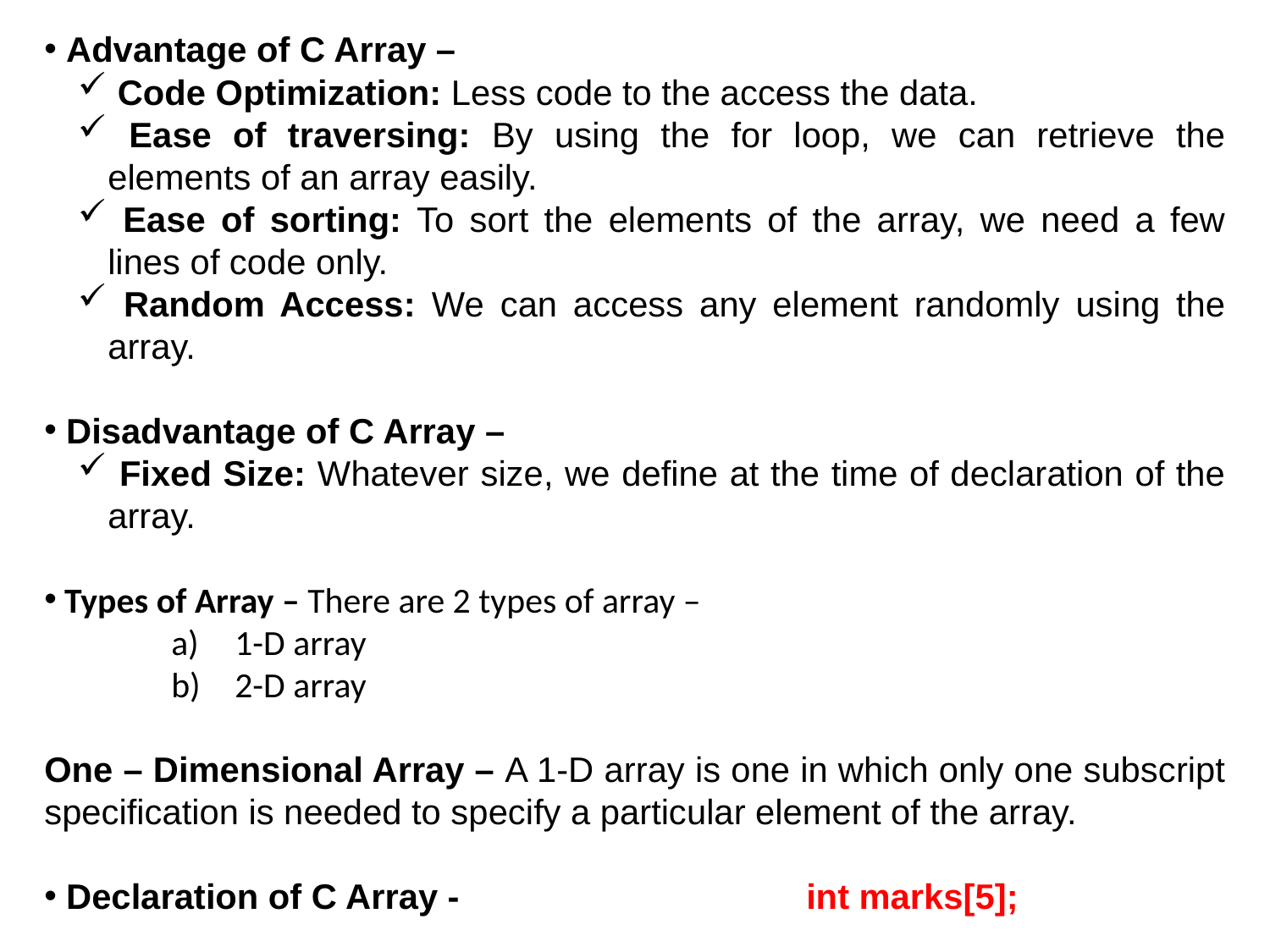

Advantage of C Array –
 Code Optimization: Less code to the access the data.
 Ease of traversing: By using the for loop, we can retrieve the elements of an array easily.
 Ease of sorting: To sort the elements of the array, we need a few lines of code only.
 Random Access: We can access any element randomly using the array.

 Disadvantage of C Array –
 Fixed Size: Whatever size, we define at the time of declaration of the array.

 Types of Array – There are 2 types of array –
1-D array
2-D array

One – Dimensional Array – A 1-D array is one in which only one subscript specification is needed to specify a particular element of the array.

 Declaration of C Array -			int marks[5];

 Size - (Upper bound – Lower bound) + 1